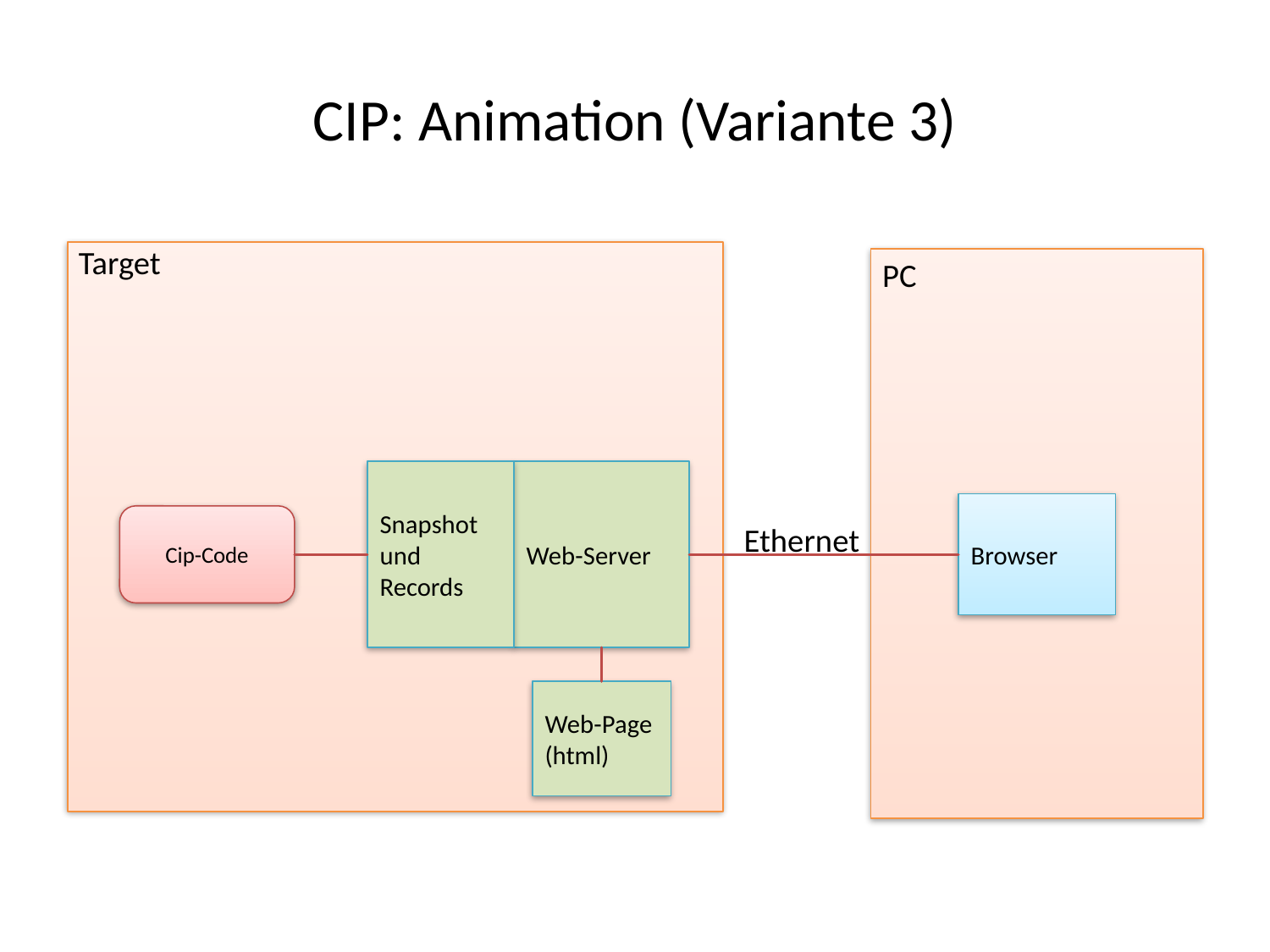

# CIP: Animation (Variante 3)
Target

PC
Web-Server
Snapshot und Records
Browser
Proc1
Cip-Code
Ethernet
Web-Page (html)